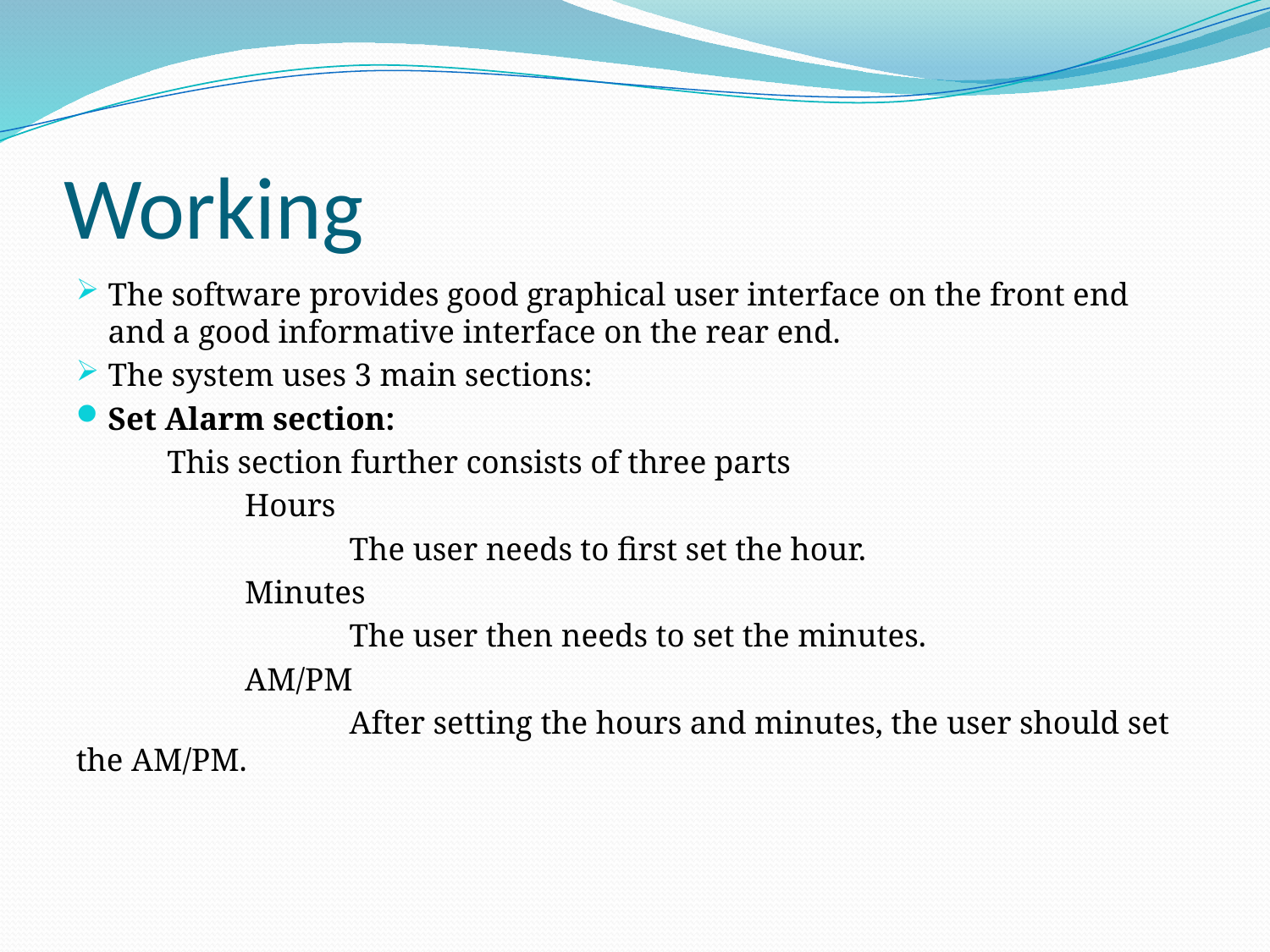

# Working
The software provides good graphical user interface on the front end and a good informative interface on the rear end.
The system uses 3 main sections:
Set Alarm section:
	     This section further consists of three parts
                     Hours
                                  The user needs to first set the hour.
                     Minutes
                                  The user then needs to set the minutes.
                     AM/PM
                                  After setting the hours and minutes, the user should set the AM/PM.